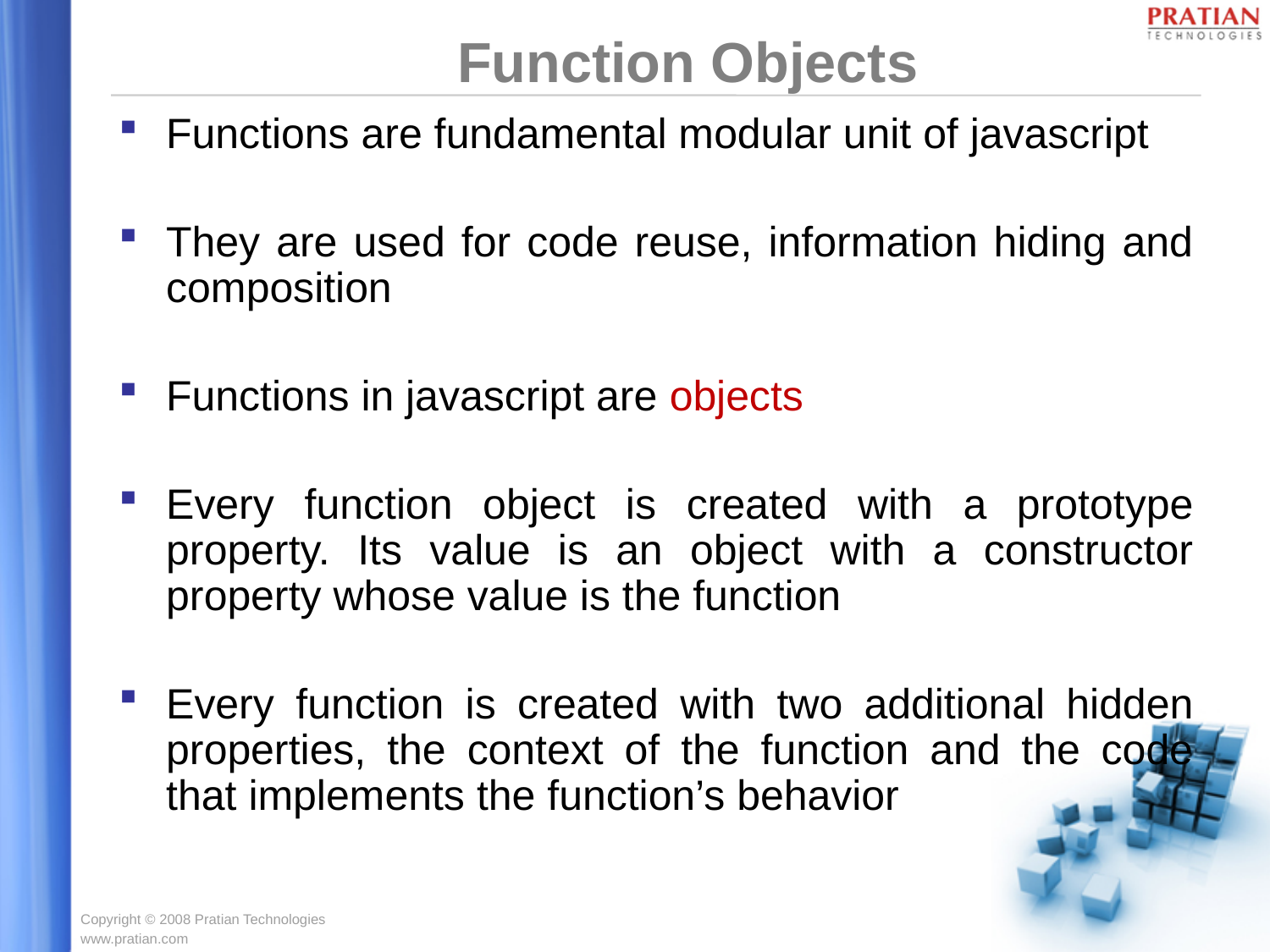

Function Objects
Functions are fundamental modular unit of javascript

They are used for code reuse, information hiding and composition

Functions in javascript are objects

Every function object is created with a prototype property. Its value is an object with a constructor property whose value is the function

Every function is created with two additional hidden properties, the context of the function and the code that implements the function’s behavior